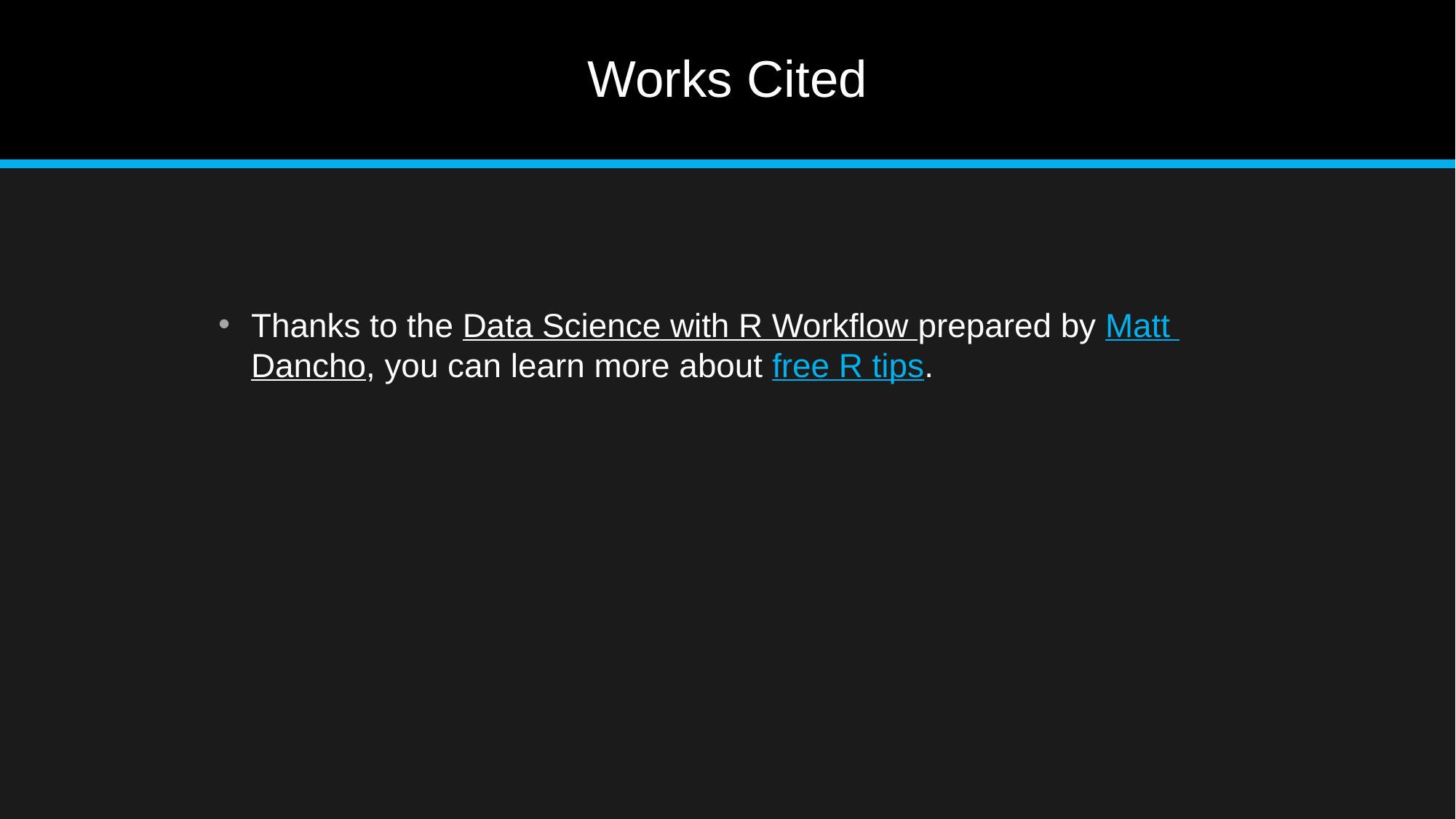

# Works Cited
Thanks to the Data Science with R Workflow prepared by Matt Dancho, you can learn more about free R tips.